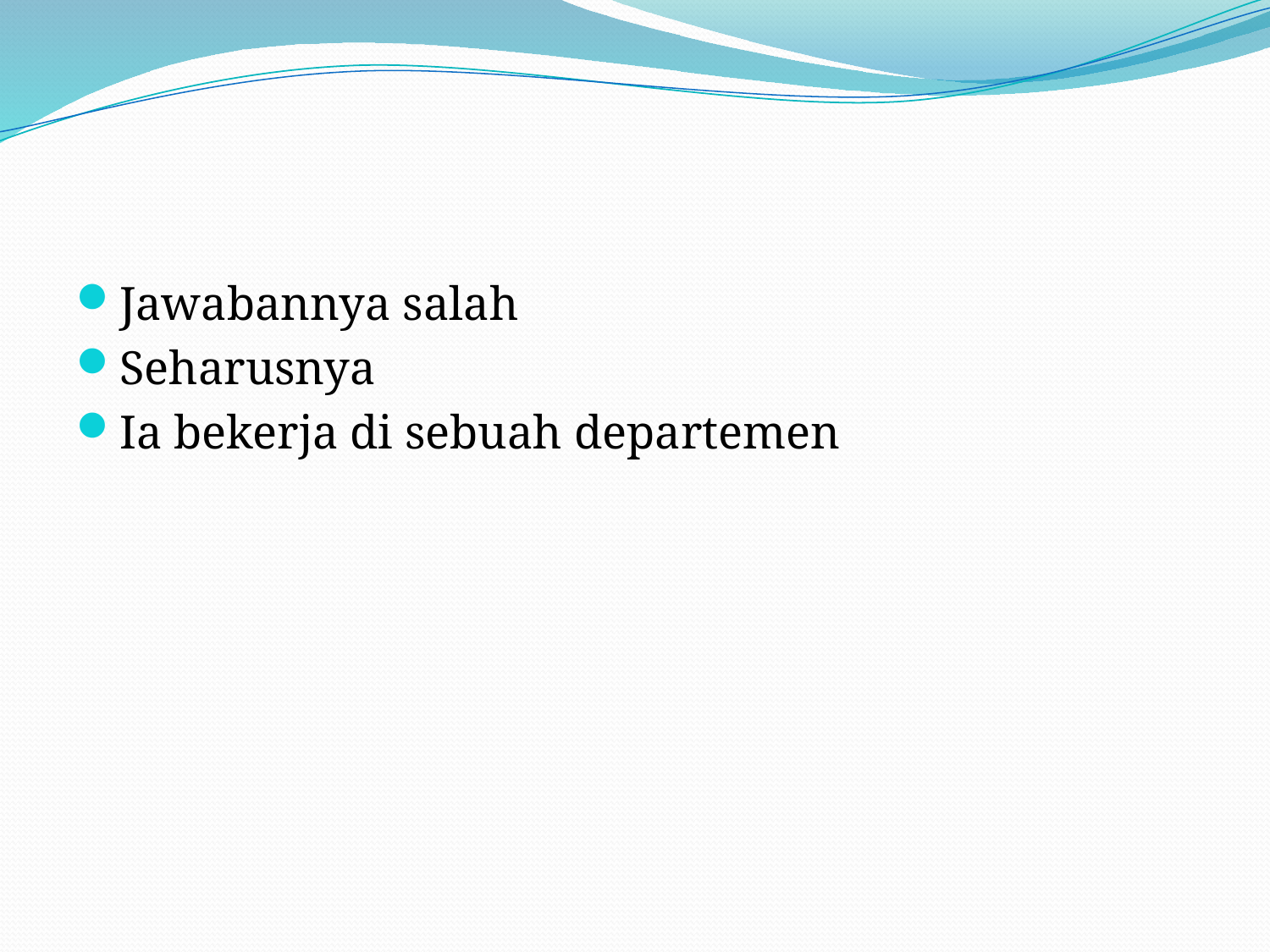

#
Jawabannya salah
Seharusnya
Ia bekerja di sebuah departemen